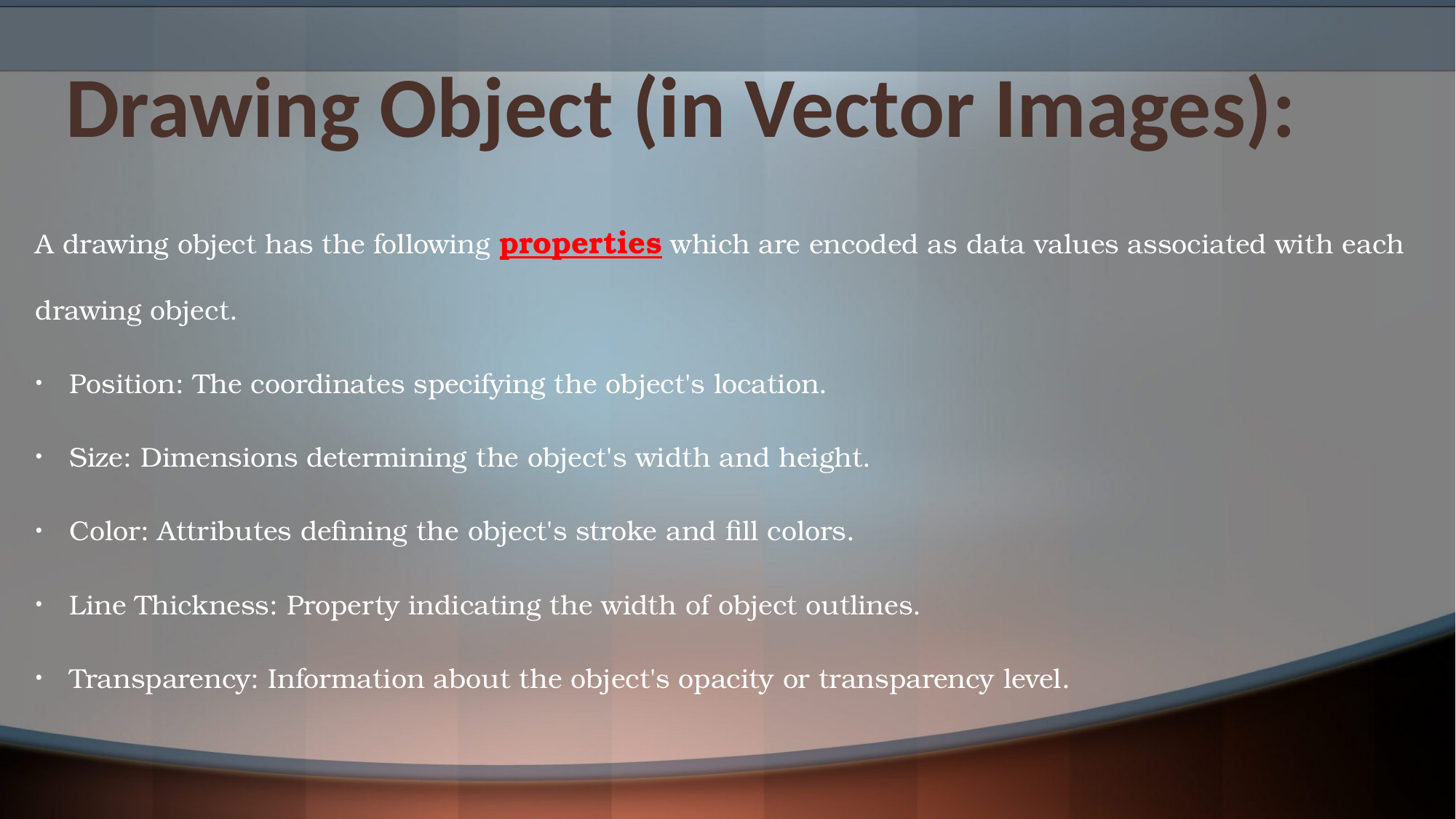

# Drawing Object (in Vector Images):
A drawing object has the following properties which are encoded as data values associated with each drawing object.
Position: The coordinates specifying the object's location.
Size: Dimensions determining the object's width and height.
Color: Attributes defining the object's stroke and fill colors.
Line Thickness: Property indicating the width of object outlines.
Transparency: Information about the object's opacity or transparency level.